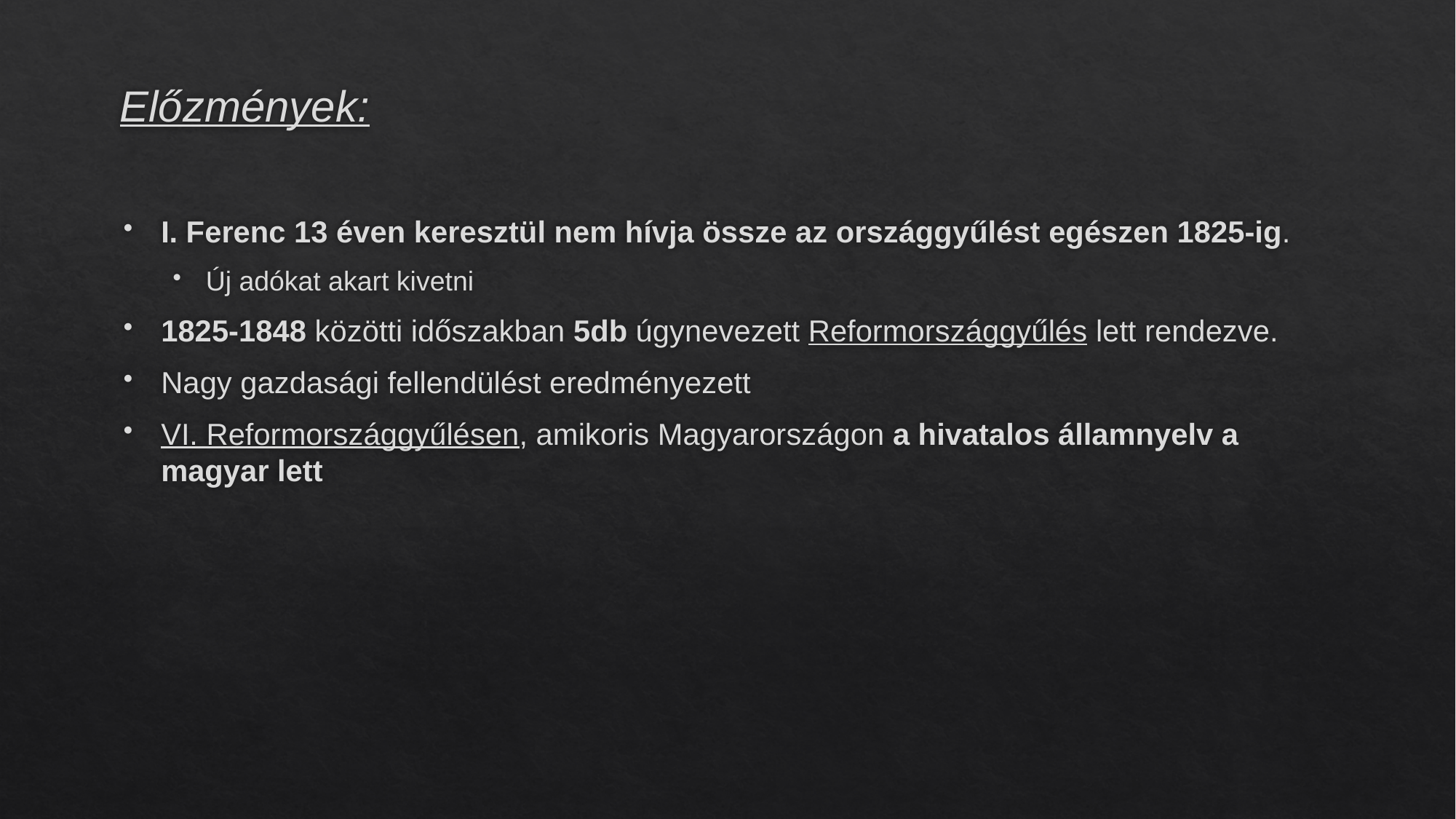

# Előzmények:
I. Ferenc 13 éven keresztül nem hívja össze az országgyűlést egészen 1825-ig.
Új adókat akart kivetni
1825-1848 közötti időszakban 5db úgynevezett Reformországgyűlés lett rendezve.
Nagy gazdasági fellendülést eredményezett
VI. Reformországgyűlésen, amikoris Magyarországon a hivatalos államnyelv a magyar lett